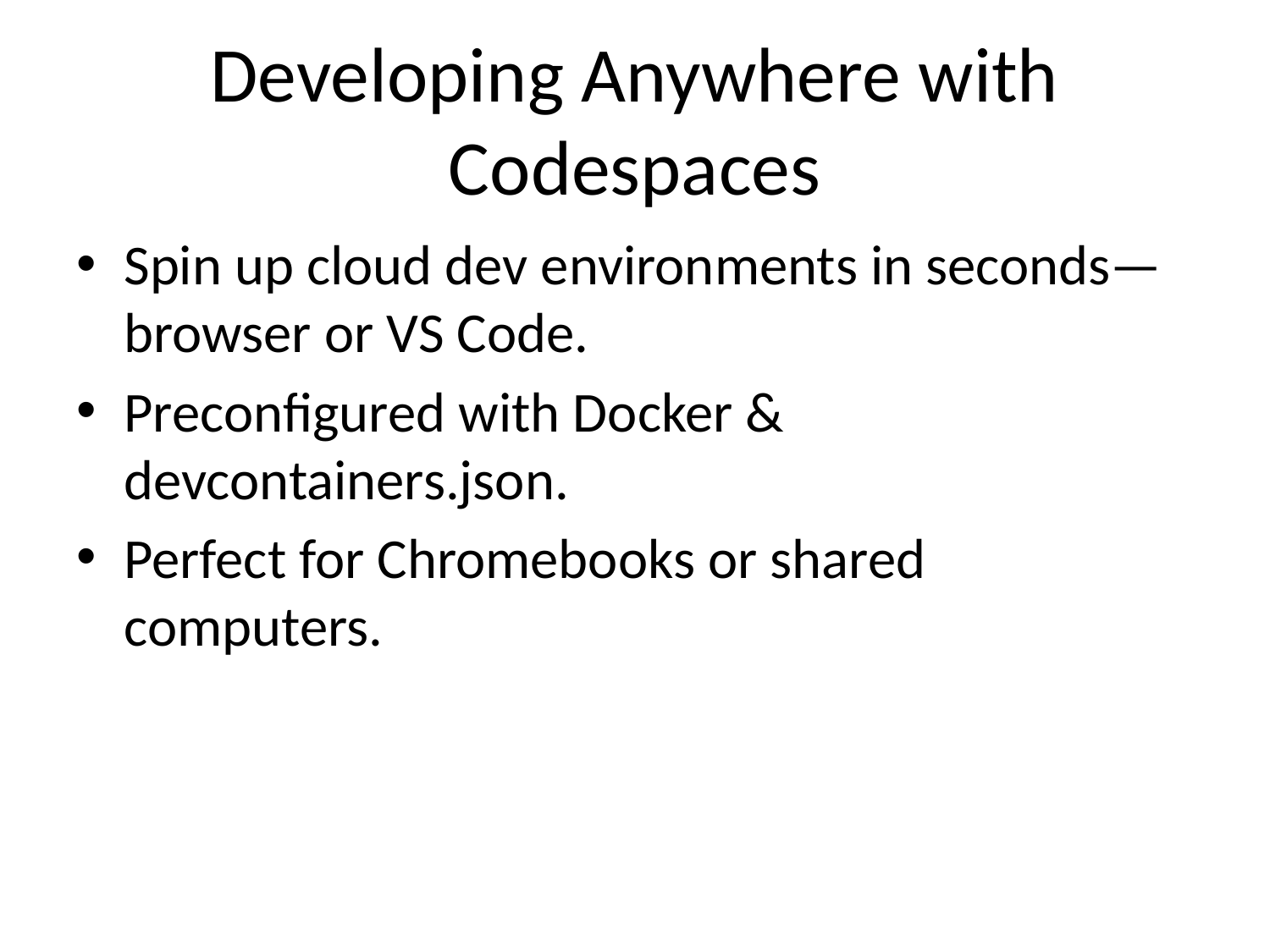

# Developing Anywhere with Codespaces
Spin up cloud dev environments in seconds—browser or VS Code.
Preconfigured with Docker & devcontainers.json.
Perfect for Chromebooks or shared computers.